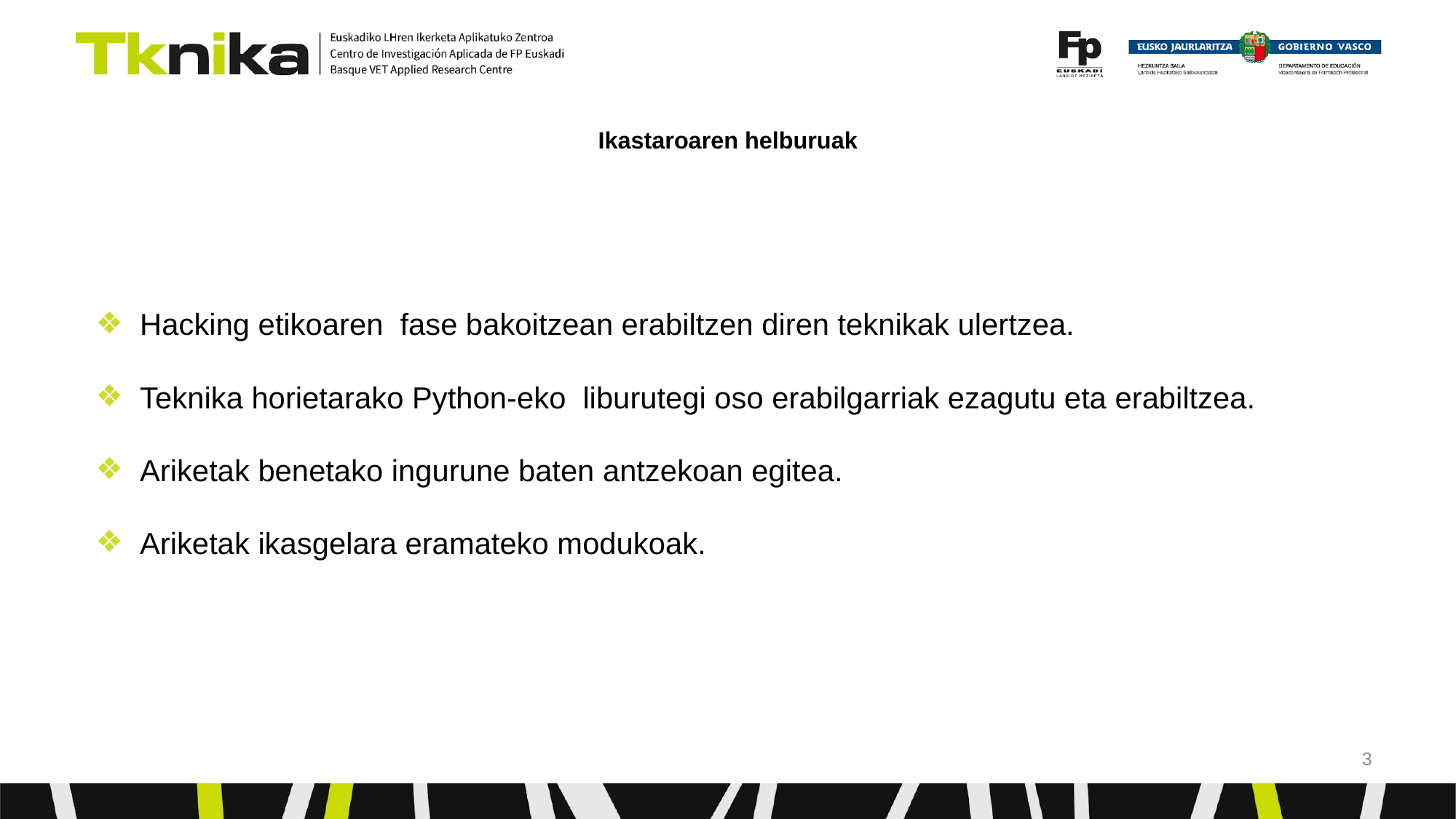

# Ikastaroaren helburuak

Hacking etikoaren  fase bakoitzean erabiltzen diren teknikak ulertzea.

Teknika horietarako Python-eko  liburutegi oso erabilgarriak ezagutu eta erabiltzea.

Ariketak benetako ingurune baten antzekoan egitea.

Ariketak ikasgelara eramateko modukoak.

3